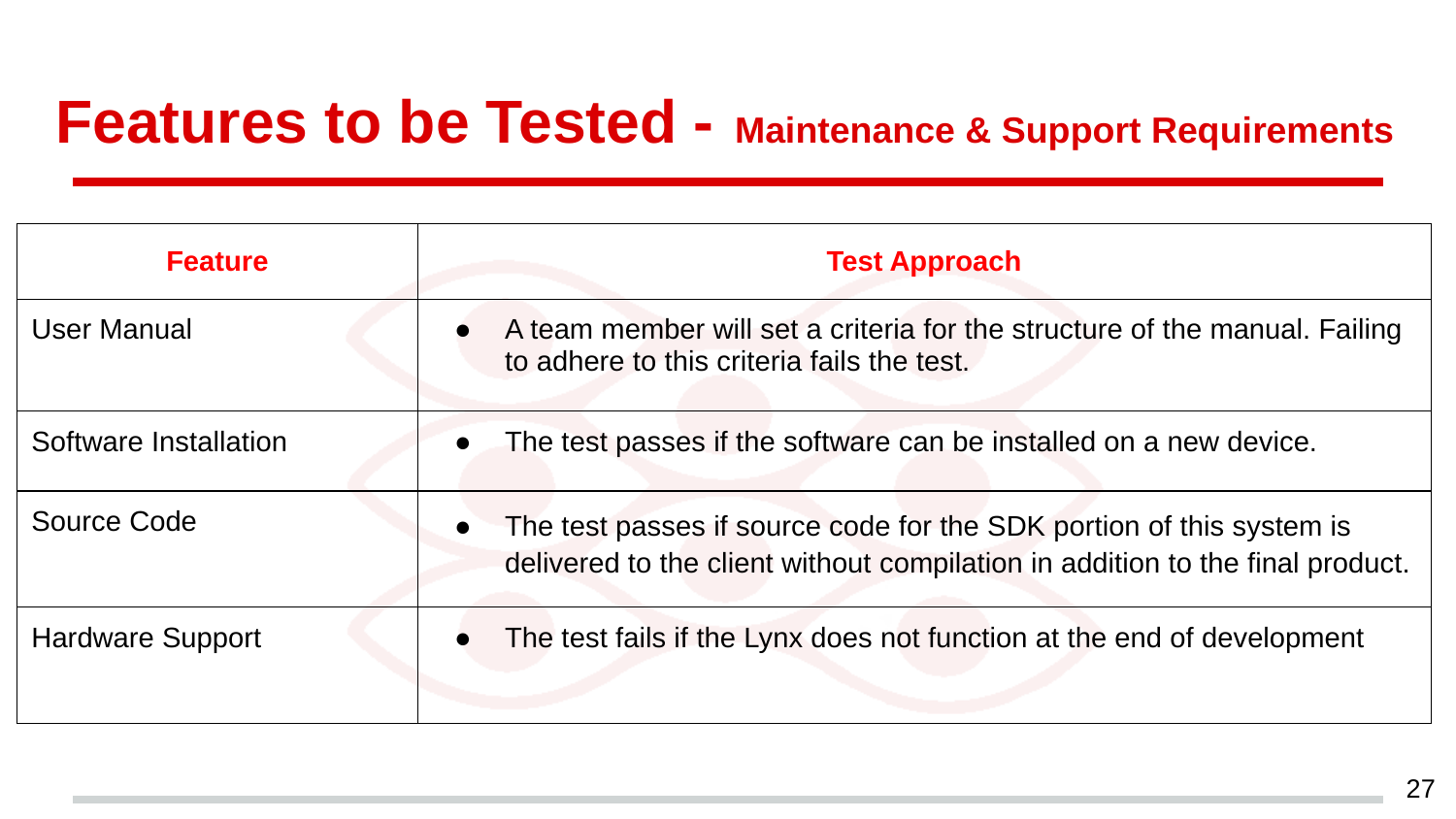

# Features to be Tested - Maintenance & Support Requirements
| Feature | Test Approach |
| --- | --- |
| User Manual | A team member will set a criteria for the structure of the manual. Failing to adhere to this criteria fails the test. |
| Software Installation | The test passes if the software can be installed on a new device. |
| Source Code | The test passes if source code for the SDK portion of this system is delivered to the client without compilation in addition to the final product. |
| Hardware Support | The test fails if the Lynx does not function at the end of development |
27